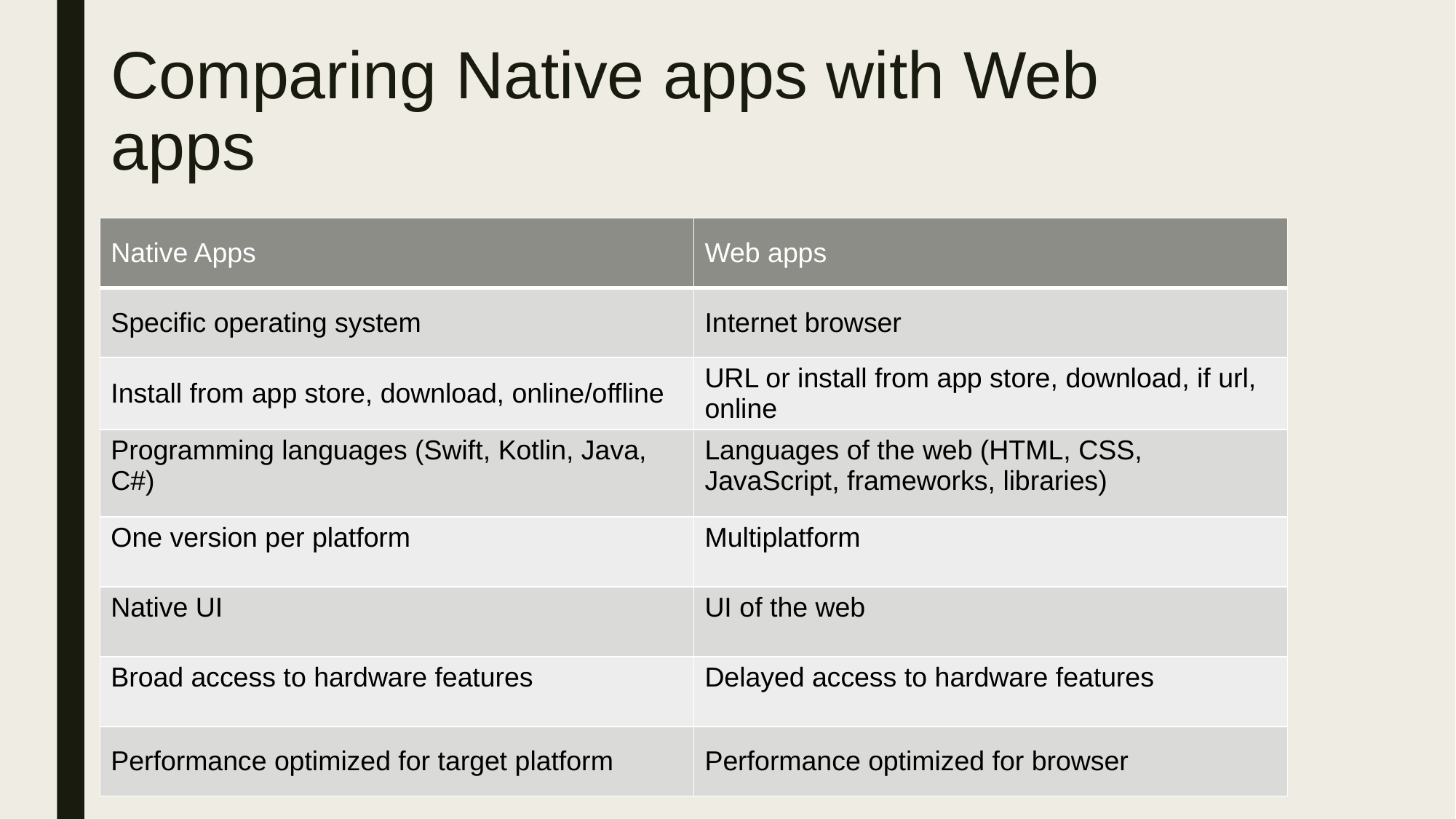

# Comparing Native apps with Web apps
| Native Apps | Web apps |
| --- | --- |
| Specific operating system | Internet browser |
| Install from app store, download, online/offline | URL or install from app store, download, if url, online |
| Programming languages (Swift, Kotlin, Java, C#) | Languages of the web (HTML, CSS, JavaScript, frameworks, libraries) |
| One version per platform | Multiplatform |
| Native UI | UI of the web |
| Broad access to hardware features | Delayed access to hardware features |
| Performance optimized for target platform | Performance optimized for browser |